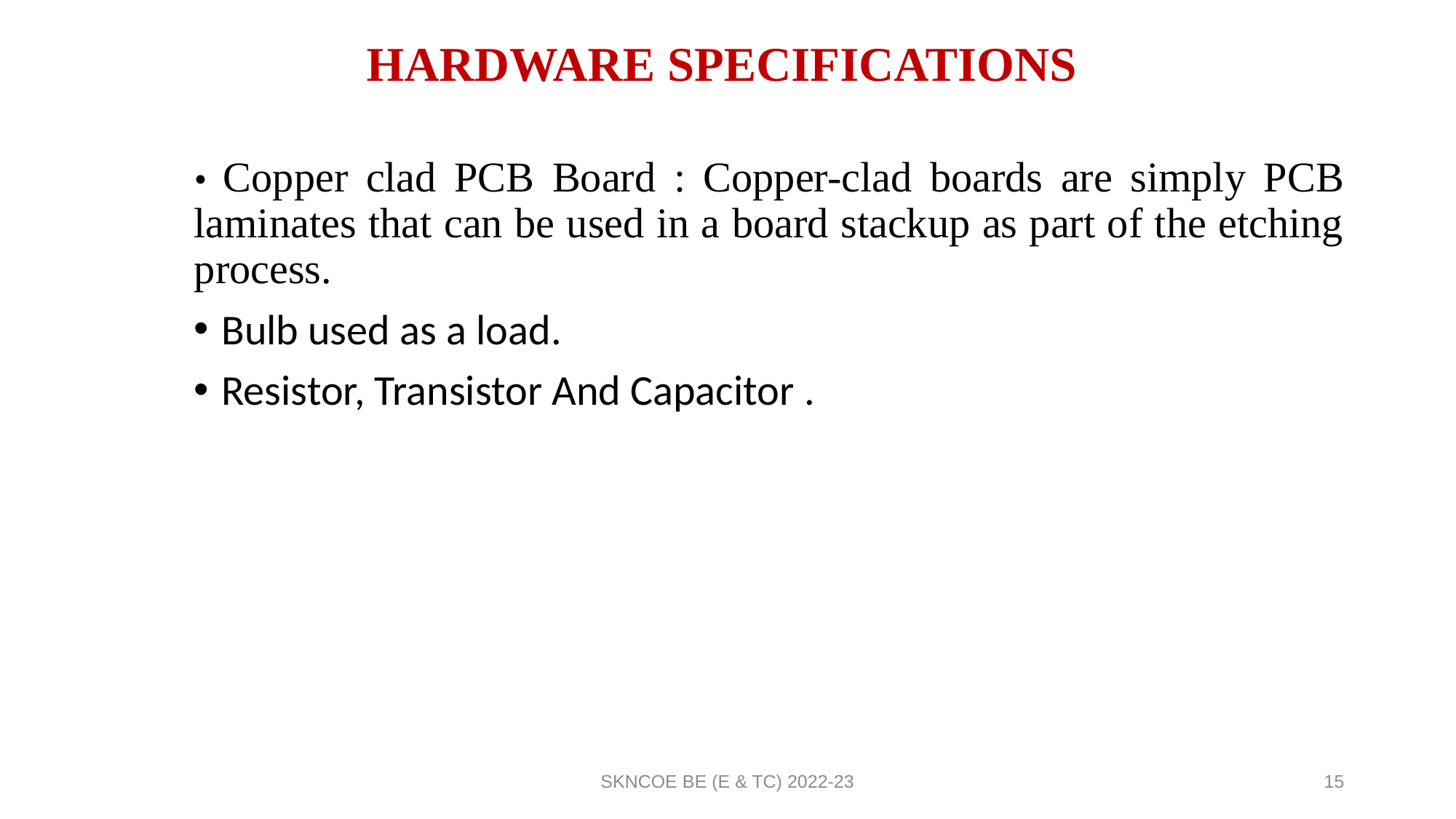

# HARDWARE SPECIFICATIONS
• Copper clad PCB Board : Copper-clad boards are simply PCB laminates that can be used in a board stackup as part of the etching process.
Bulb used as a load.
Resistor, Transistor And Capacitor .
SKNCOE BE (E & TC) 2022-23
15